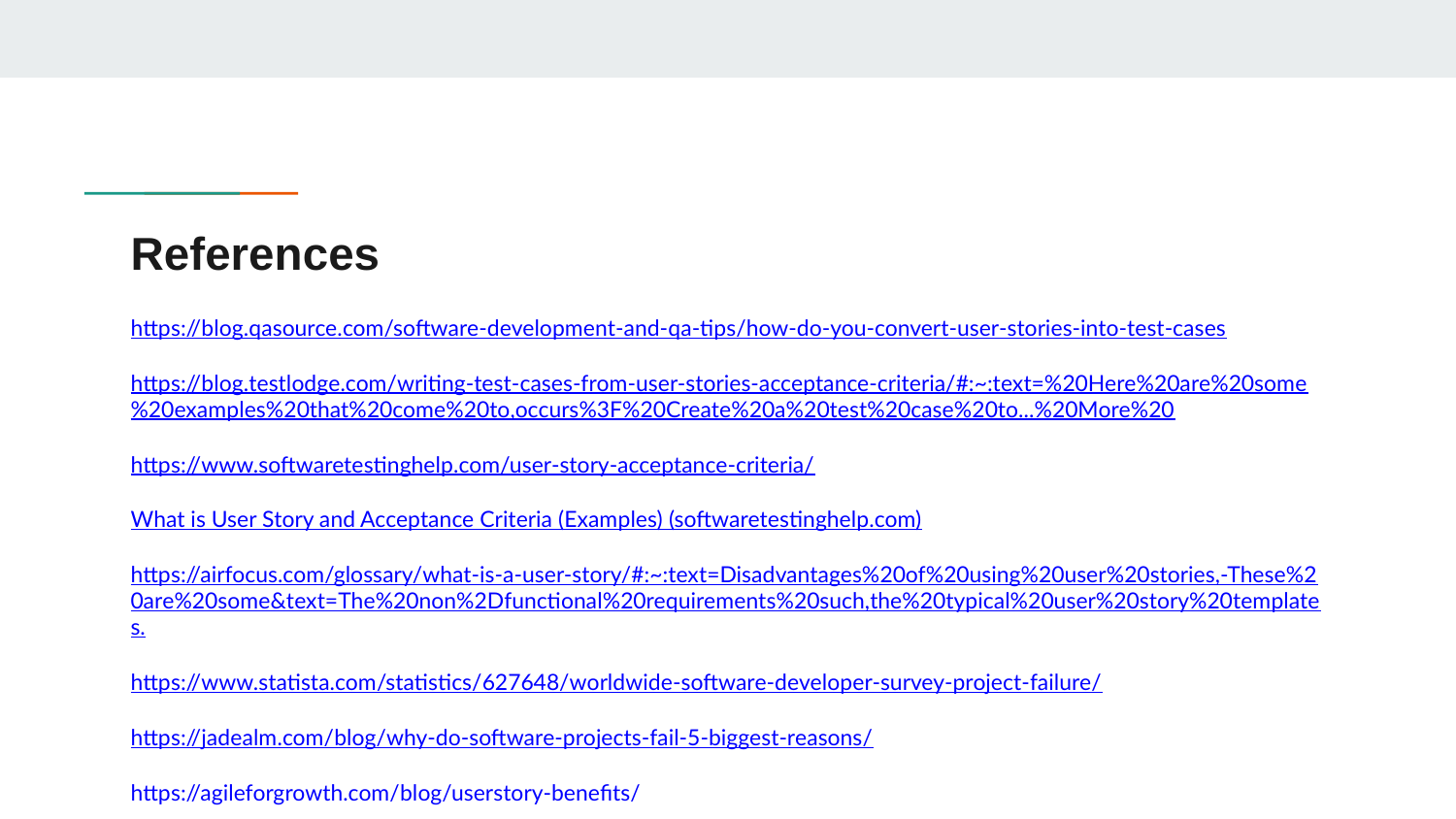

# References
https://blog.qasource.com/software-development-and-qa-tips/how-do-you-convert-user-stories-into-test-cases
https://blog.testlodge.com/writing-test-cases-from-user-stories-acceptance-criteria/#:~:text=%20Here%20are%20some%20examples%20that%20come%20to,occurs%3F%20Create%20a%20test%20case%20to...%20More%20
https://www.softwaretestinghelp.com/user-story-acceptance-criteria/
What is User Story and Acceptance Criteria (Examples) (softwaretestinghelp.com)
https://airfocus.com/glossary/what-is-a-user-story/#:~:text=Disadvantages%20of%20using%20user%20stories,-These%20are%20some&text=The%20non%2Dfunctional%20requirements%20such,the%20typical%20user%20story%20templates.
https://www.statista.com/statistics/627648/worldwide-software-developer-survey-project-failure/
https://jadealm.com/blog/why-do-software-projects-fail-5-biggest-reasons/
https://agileforgrowth.com/blog/userstory-benefits/